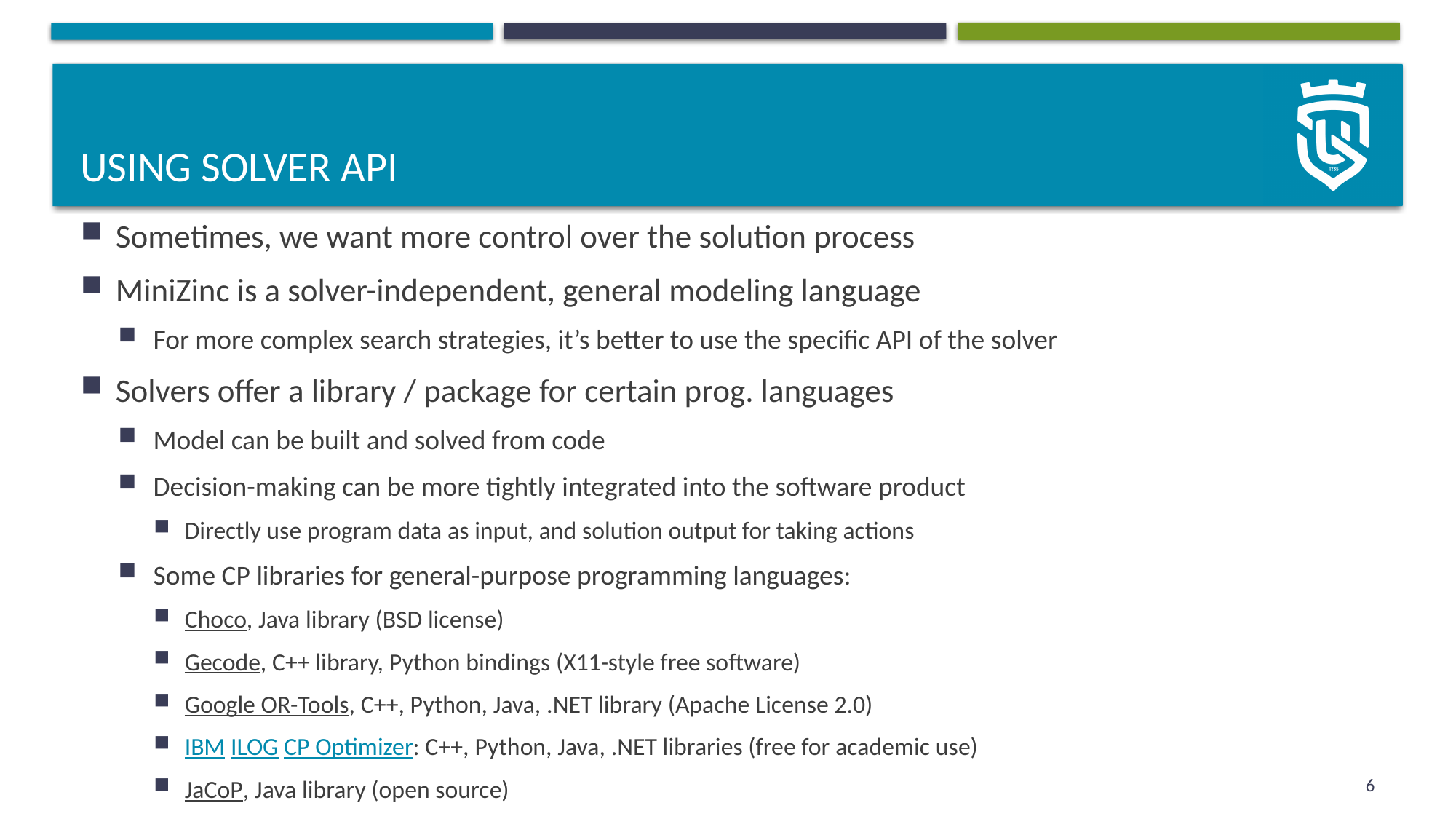

# Using solver API
Sometimes, we want more control over the solution process
MiniZinc is a solver-independent, general modeling language
For more complex search strategies, it’s better to use the specific API of the solver
Solvers offer a library / package for certain prog. languages
Model can be built and solved from code
Decision-making can be more tightly integrated into the software product
Directly use program data as input, and solution output for taking actions
Some CP libraries for general-purpose programming languages:
Choco, Java library (BSD license)
Gecode, C++ library, Python bindings (X11-style free software)
Google OR-Tools, C++, Python, Java, .NET library (Apache License 2.0)
IBM ILOG CP Optimizer: C++, Python, Java, .NET libraries (free for academic use)
JaCoP, Java library (open source)
6